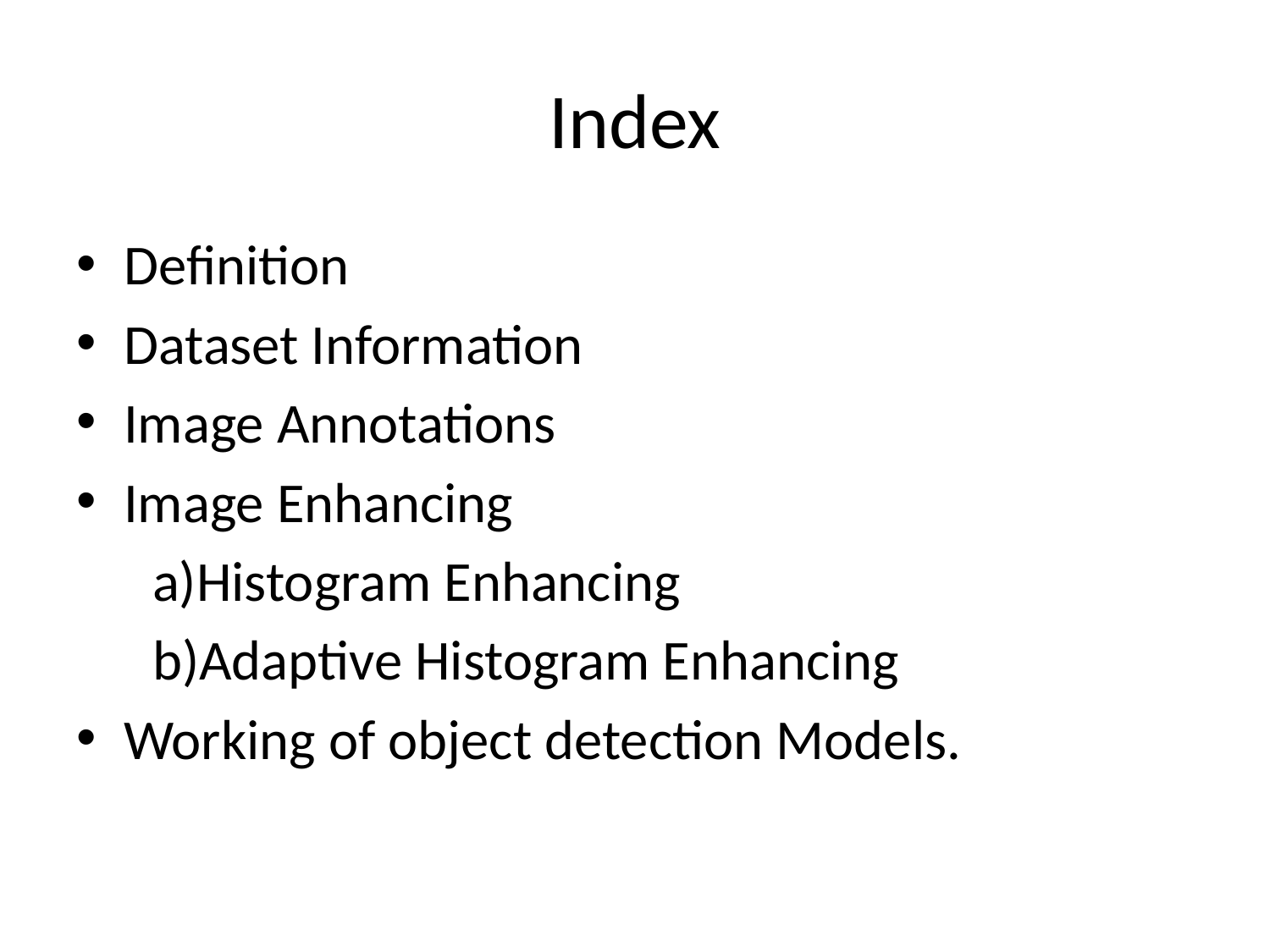

# Index
Definition
Dataset Information
Image Annotations
Image Enhancing
      a)Histogram Enhancing
      b)Adaptive Histogram Enhancing
Working of object detection Models.